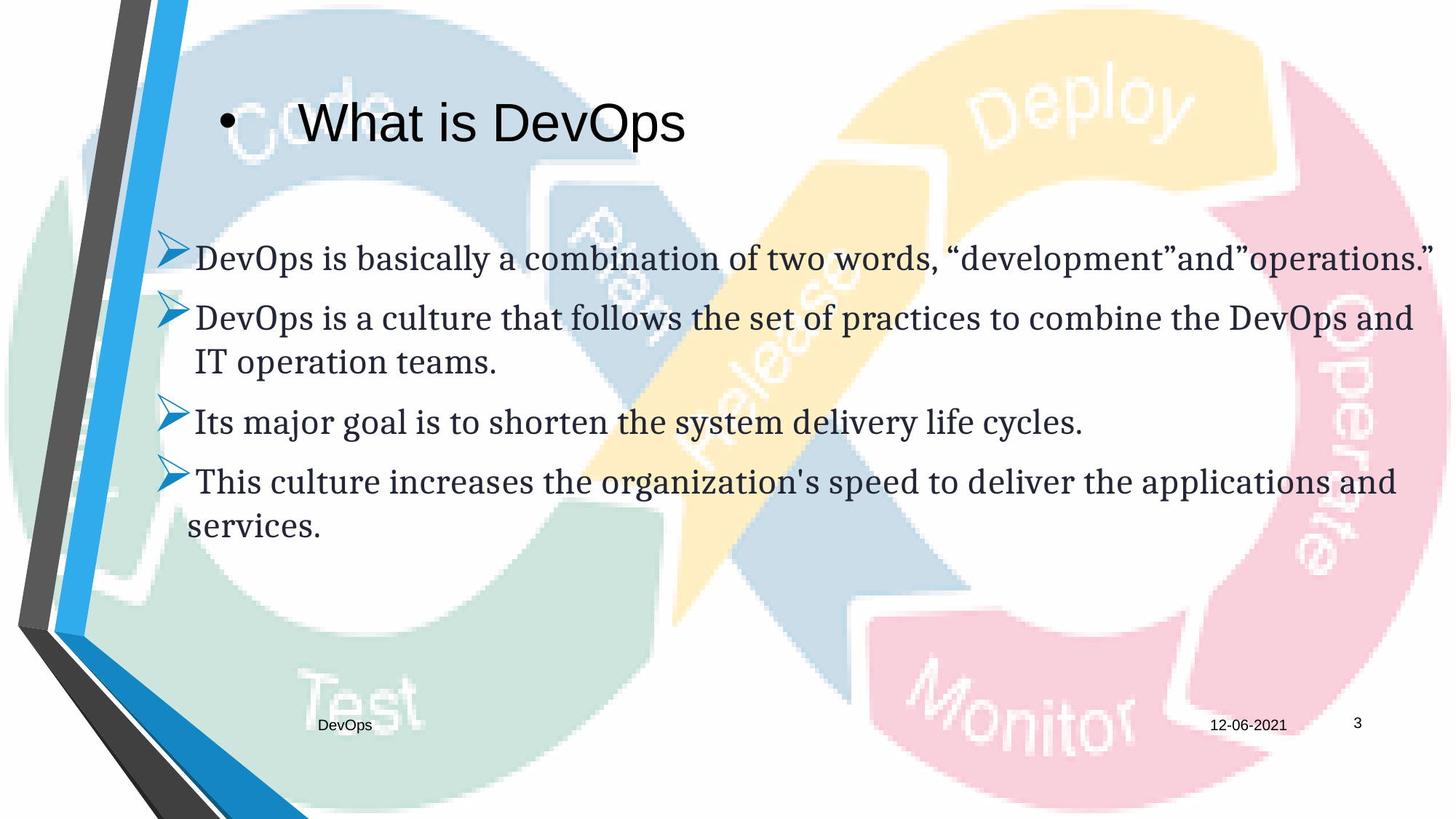

# What is DevOps
DevOps is basically a combination of two words, “development”and”operations.”
DevOps is a culture that follows the set of practices to combine the DevOps and  IT operation teams.
Its major goal is to shorten the system delivery life cycles.
This culture increases the organization's speed to deliver the applications and services.

3
DevOps
12-06-2021